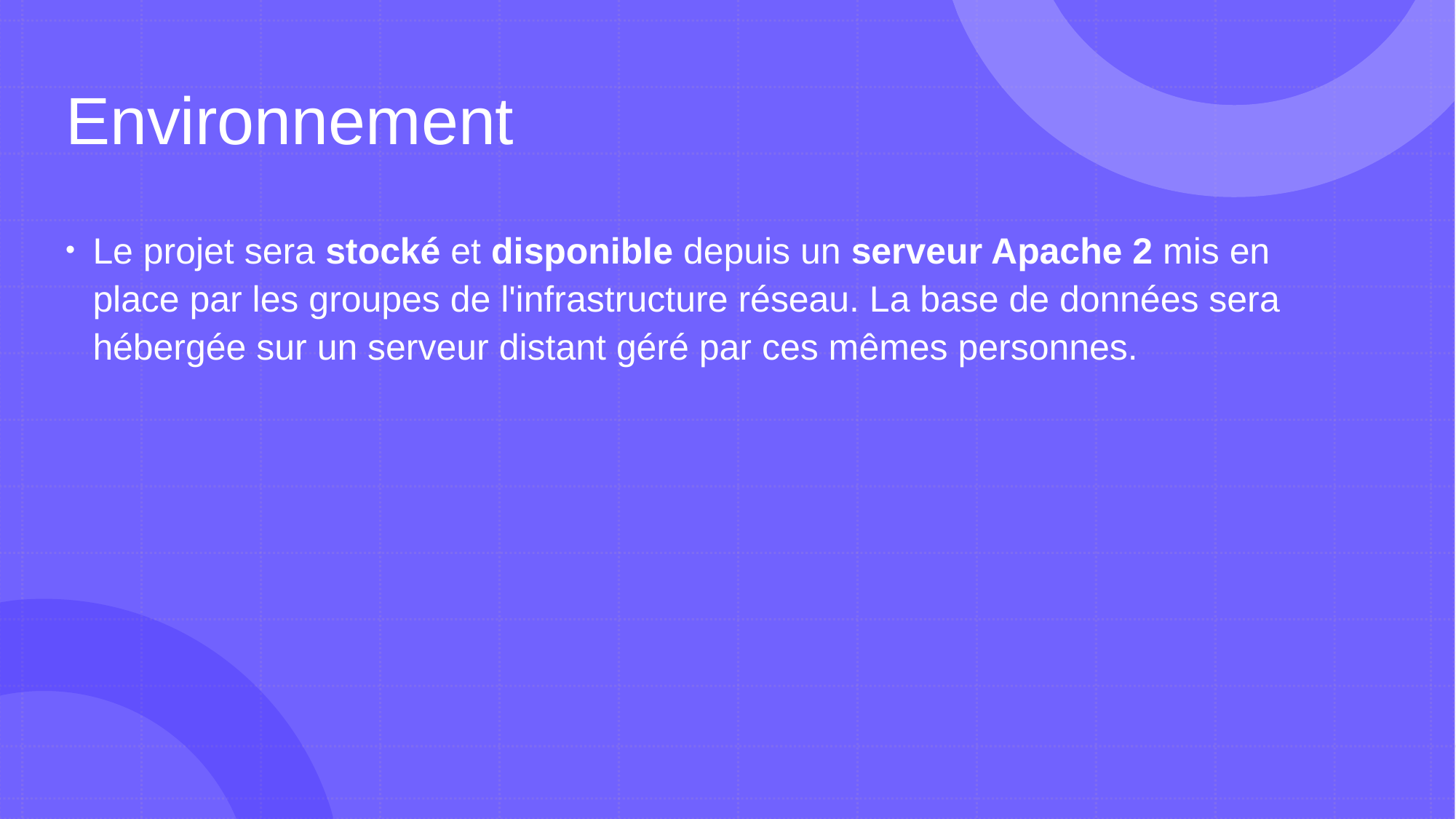

# Environnement
Le projet sera stocké et disponible depuis un serveur Apache 2 mis en place par les groupes de l'infrastructure réseau. La base de données sera hébergée sur un serveur distant géré par ces mêmes personnes.